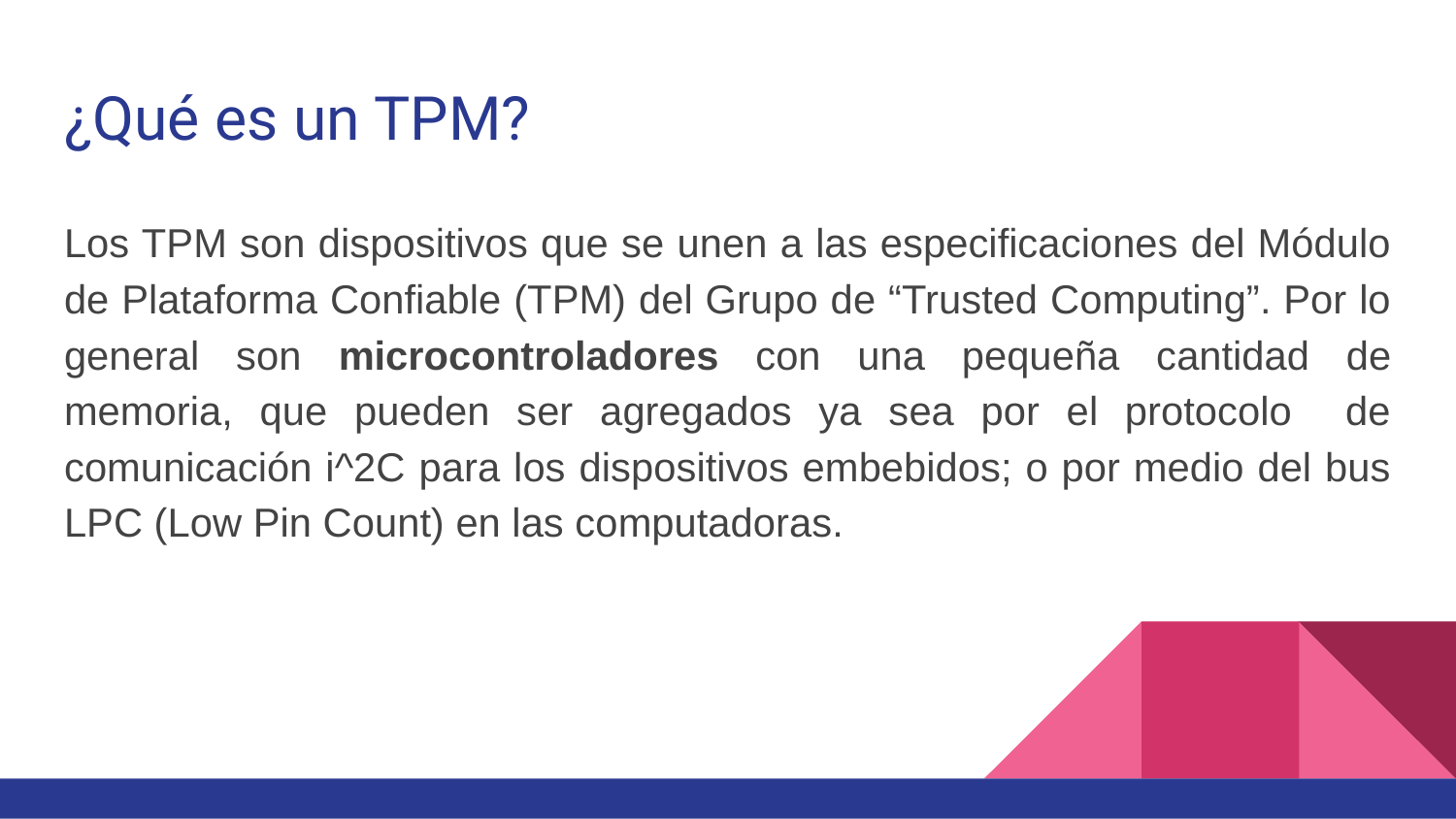

# ¿Qué es un TPM?
Los TPM son dispositivos que se unen a las especificaciones del Módulo de Plataforma Confiable (TPM) del Grupo de “Trusted Computing”. Por lo general son microcontroladores con una pequeña cantidad de memoria, que pueden ser agregados ya sea por el protocolo  de comunicación i^2C para los dispositivos embebidos; o por medio del bus LPC (Low Pin Count) en las computadoras.